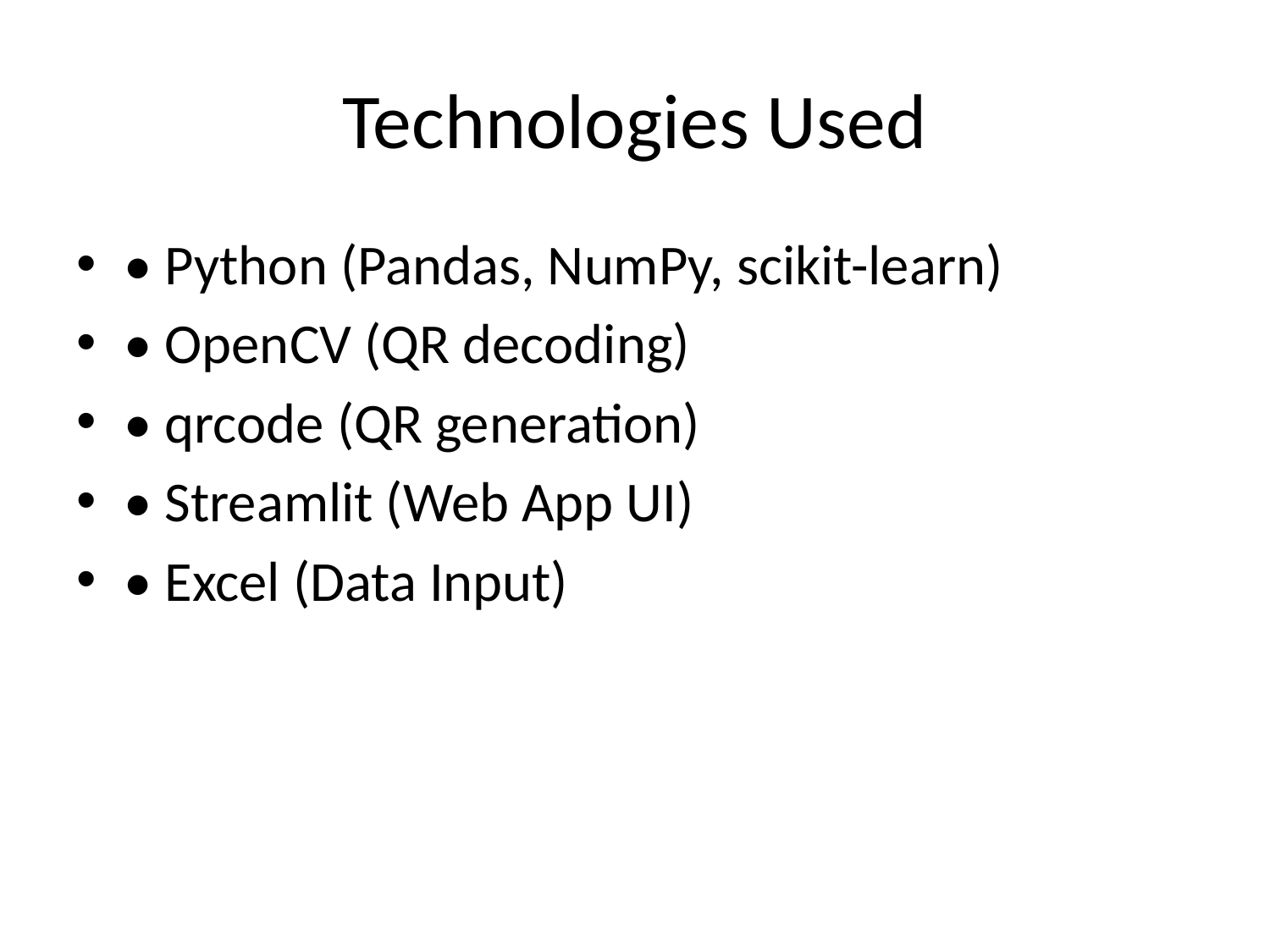

# Technologies Used
• Python (Pandas, NumPy, scikit-learn)
• OpenCV (QR decoding)
• qrcode (QR generation)
• Streamlit (Web App UI)
• Excel (Data Input)